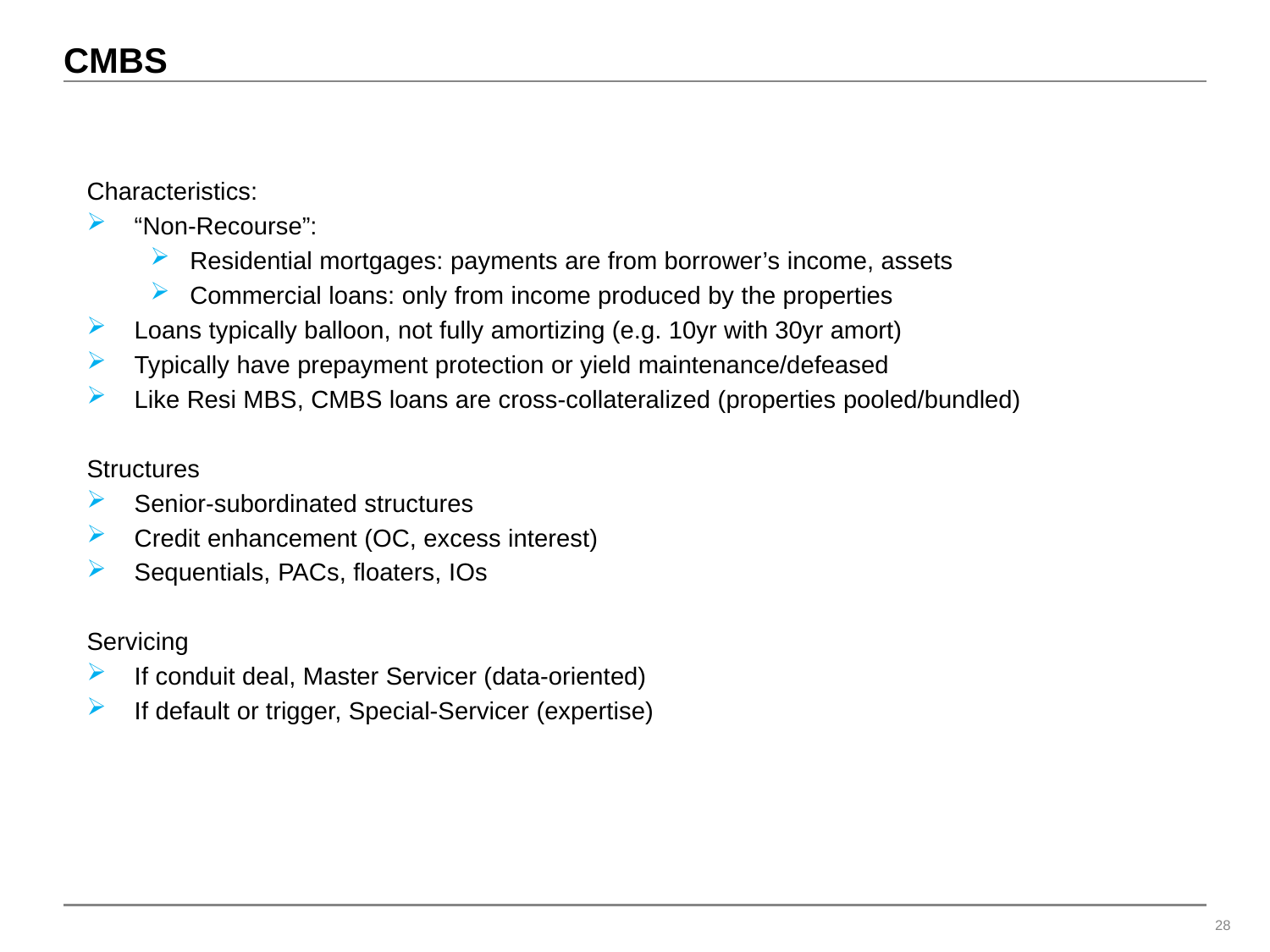

# CMBS
Characteristics:
“Non-Recourse”:
Residential mortgages: payments are from borrower’s income, assets
Commercial loans: only from income produced by the properties
Loans typically balloon, not fully amortizing (e.g. 10yr with 30yr amort)
Typically have prepayment protection or yield maintenance/defeased
Like Resi MBS, CMBS loans are cross-collateralized (properties pooled/bundled)

Structures
Senior-subordinated structures
Credit enhancement (OC, excess interest)
Sequentials, PACs, floaters, IOs

Servicing
If conduit deal, Master Servicer (data-oriented)
If default or trigger, Special-Servicer (expertise)